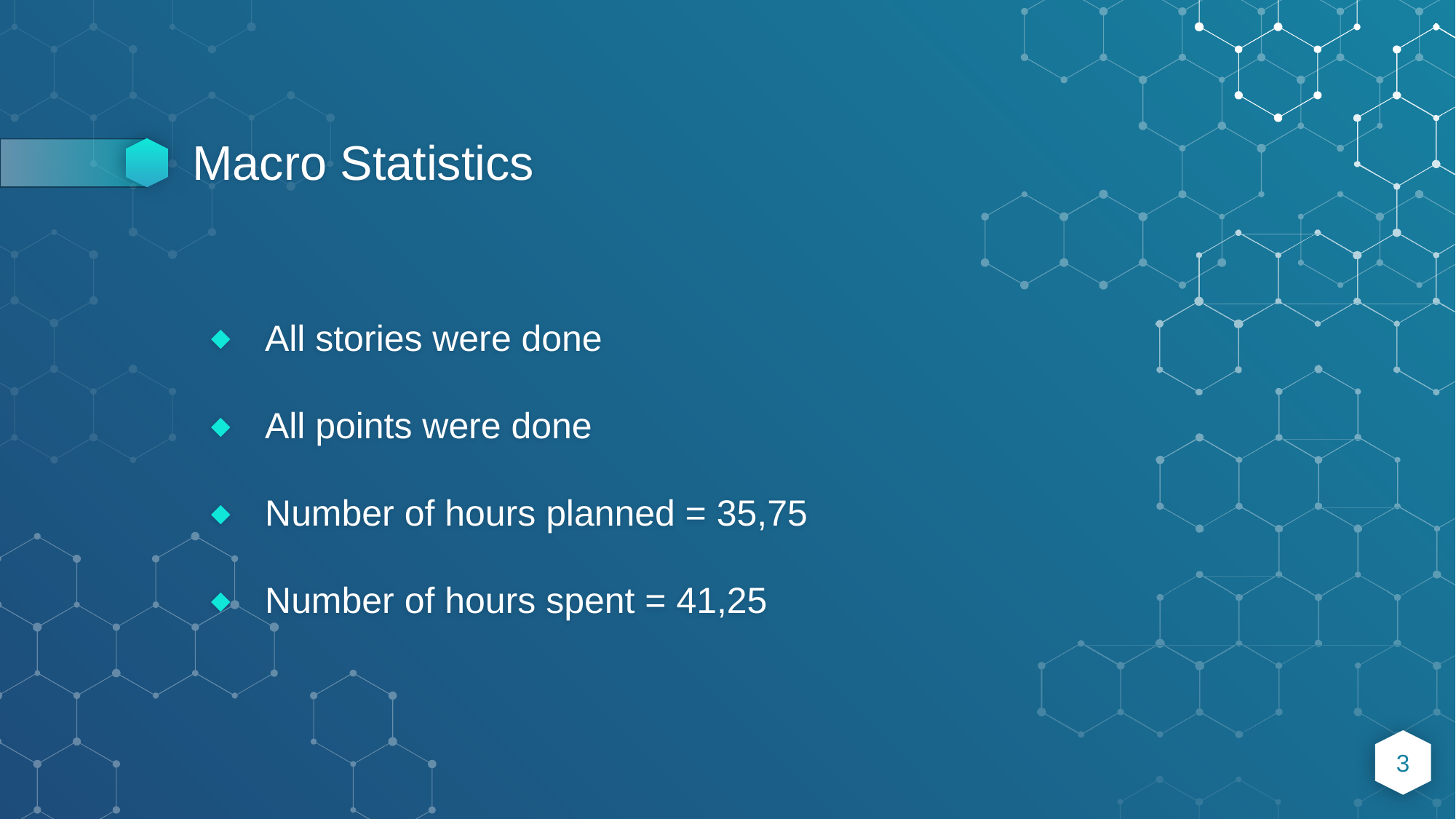

# Macro Statistics

All stories were done

All points were done

Number of hours planned = 35,75

Number of hours spent = 41,25
3